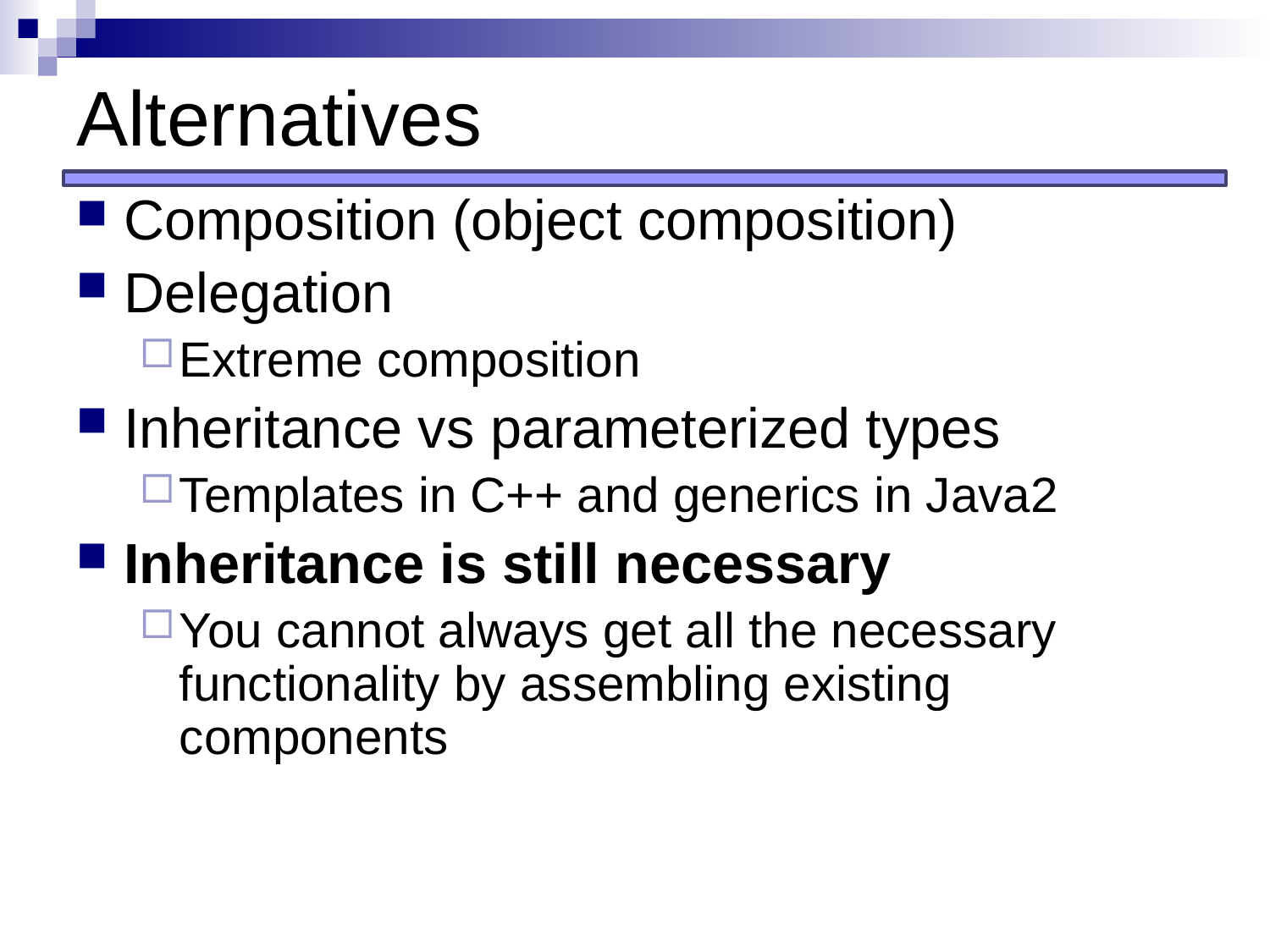

# Alternatives
Composition (object composition)
Delegation
Extreme composition
Inheritance vs parameterized types
Templates in C++ and generics in Java2
Inheritance is still necessary
You cannot always get all the necessary functionality by assembling existing components